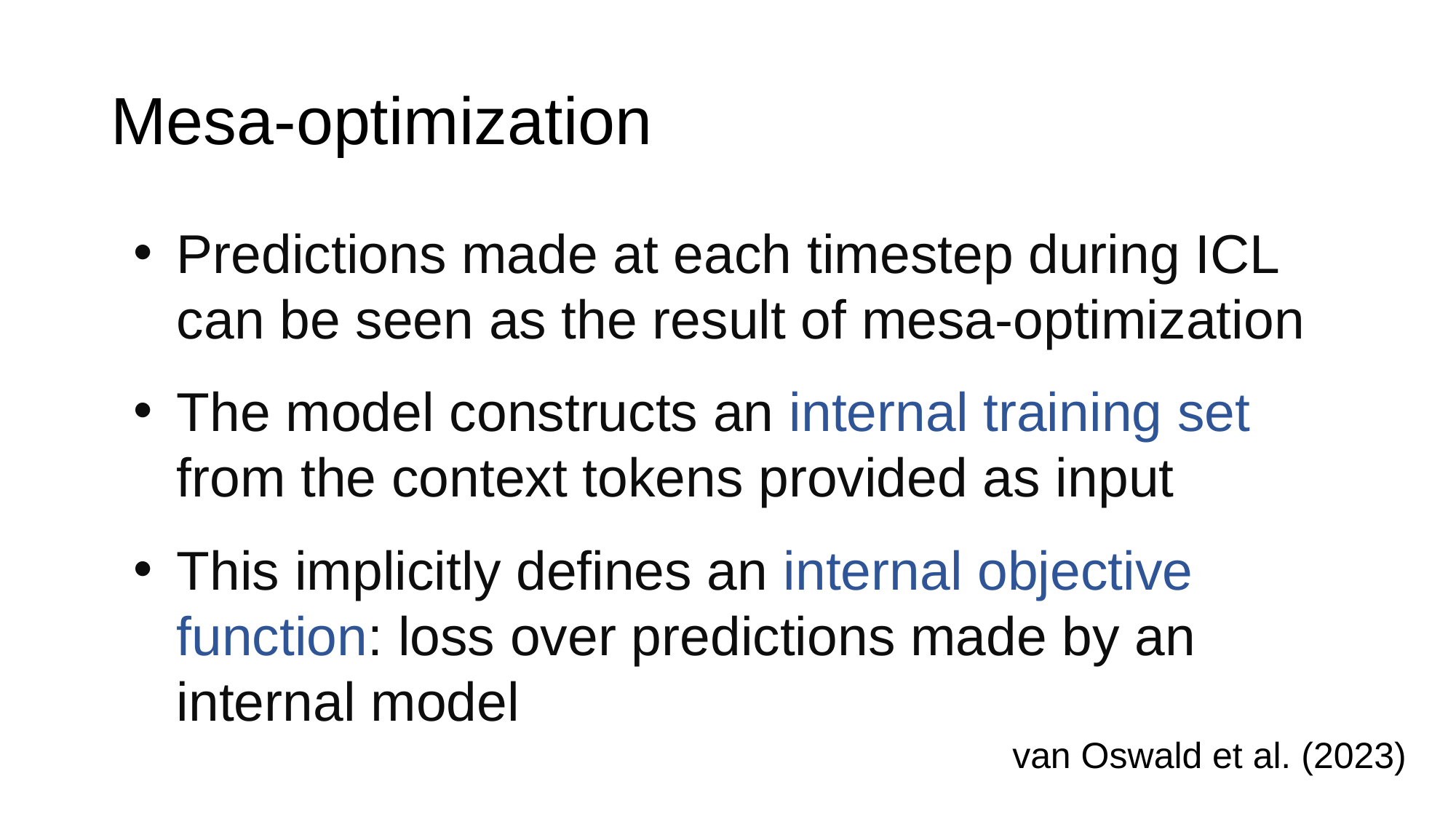

# Mesa-optimization
Predictions made at each timestep during ICL can be seen as the result of mesa-optimization
The model constructs an internal training set from the context tokens provided as input
This implicitly defines an internal objective function: loss over predictions made by an internal model
van Oswald et al. (2023)